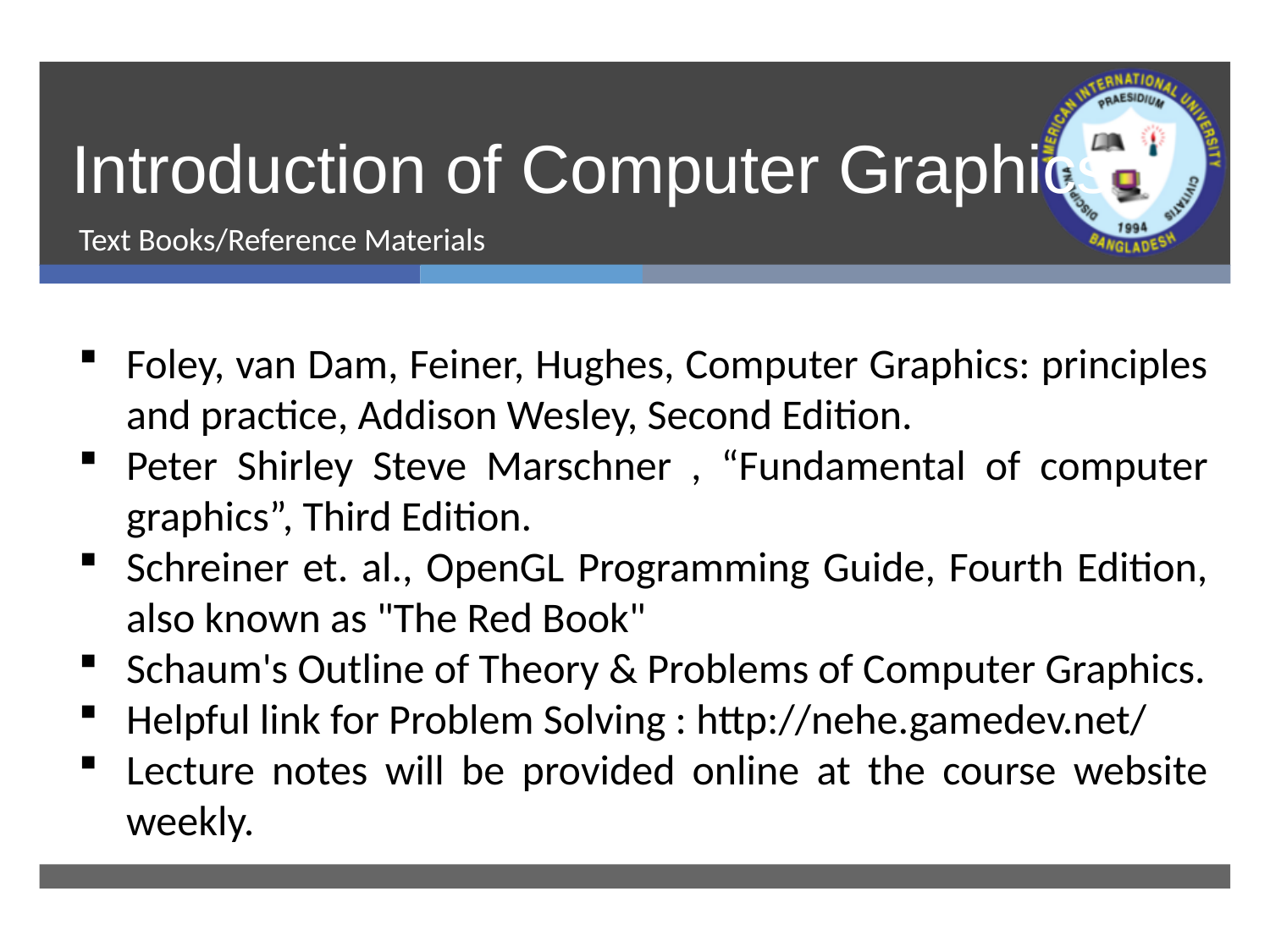

# Introduction of Computer Graphics
Text Books/Reference Materials
Foley, van Dam, Feiner, Hughes, Computer Graphics: principles and practice, Addison Wesley, Second Edition.
Peter Shirley Steve Marschner , “Fundamental of computer graphics”, Third Edition.
Schreiner et. al., OpenGL Programming Guide, Fourth Edition, also known as "The Red Book"
Schaum's Outline of Theory & Problems of Computer Graphics.
Helpful link for Problem Solving : http://nehe.gamedev.net/
Lecture notes will be provided online at the course website weekly.